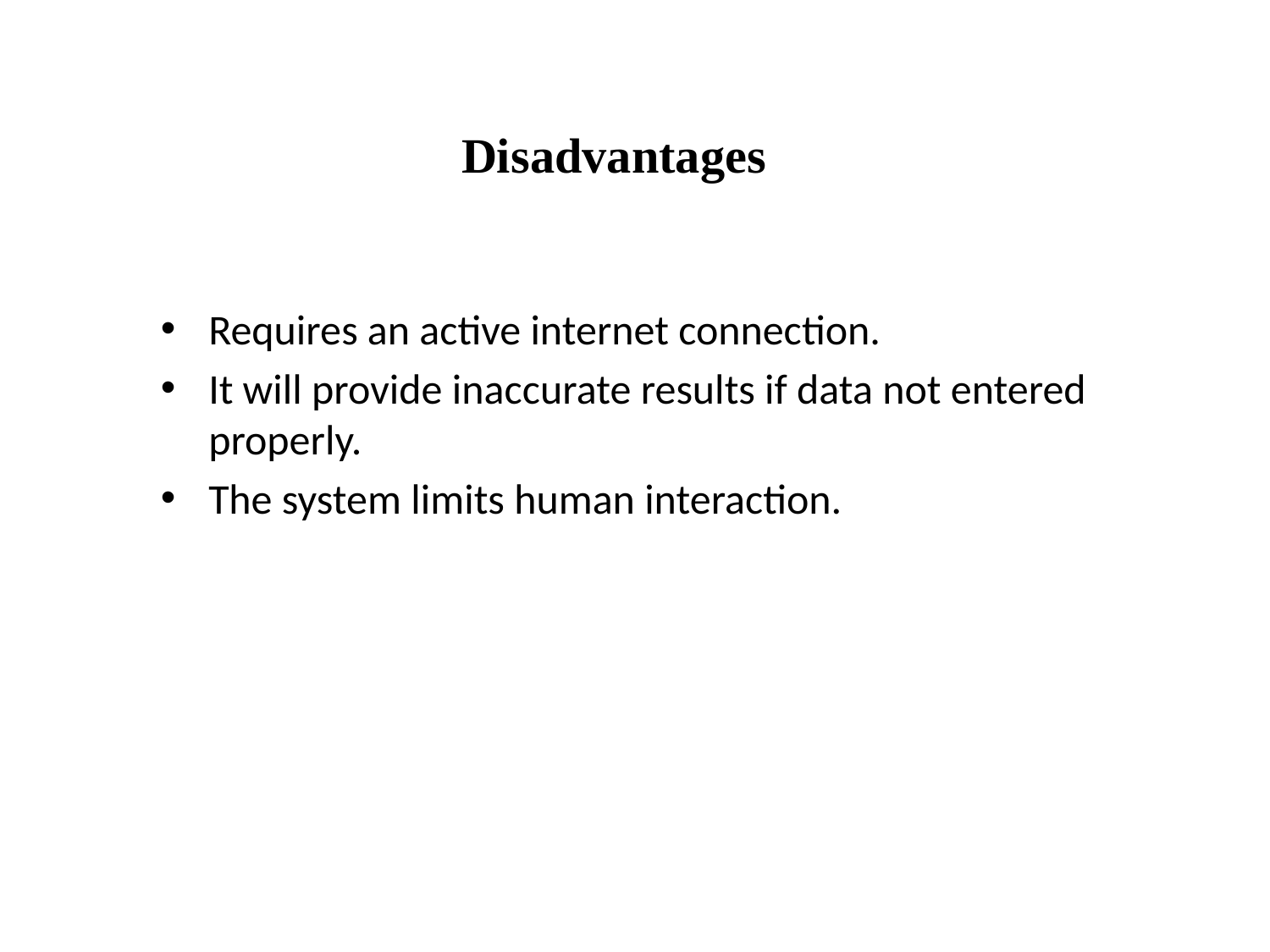

# Disadvantages
Requires an active internet connection.
It will provide inaccurate results if data not entered properly.
The system limits human interaction.